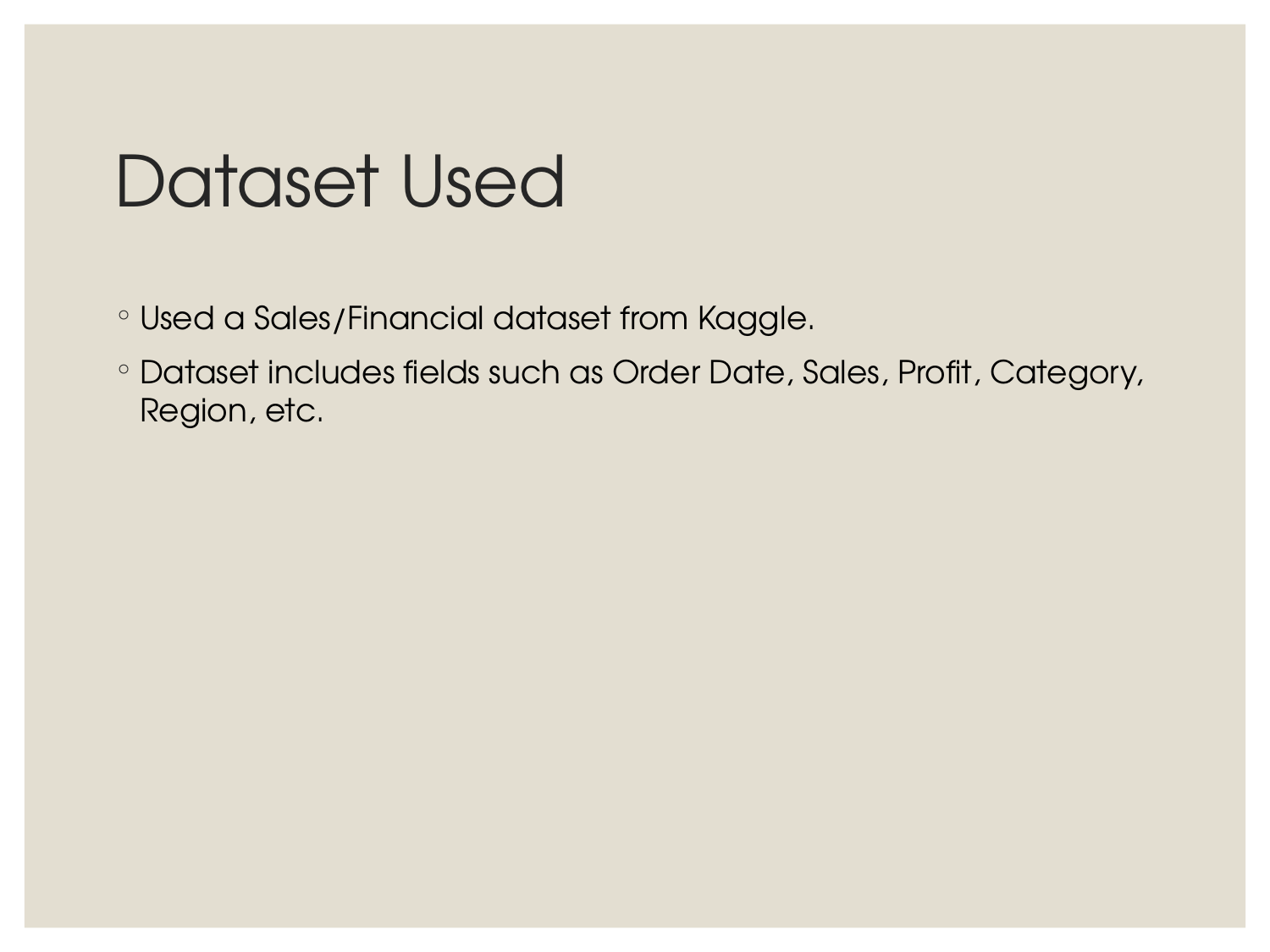

# Dataset Used
Used a Sales/Financial dataset from Kaggle.
Dataset includes fields such as Order Date, Sales, Profit, Category, Region, etc.